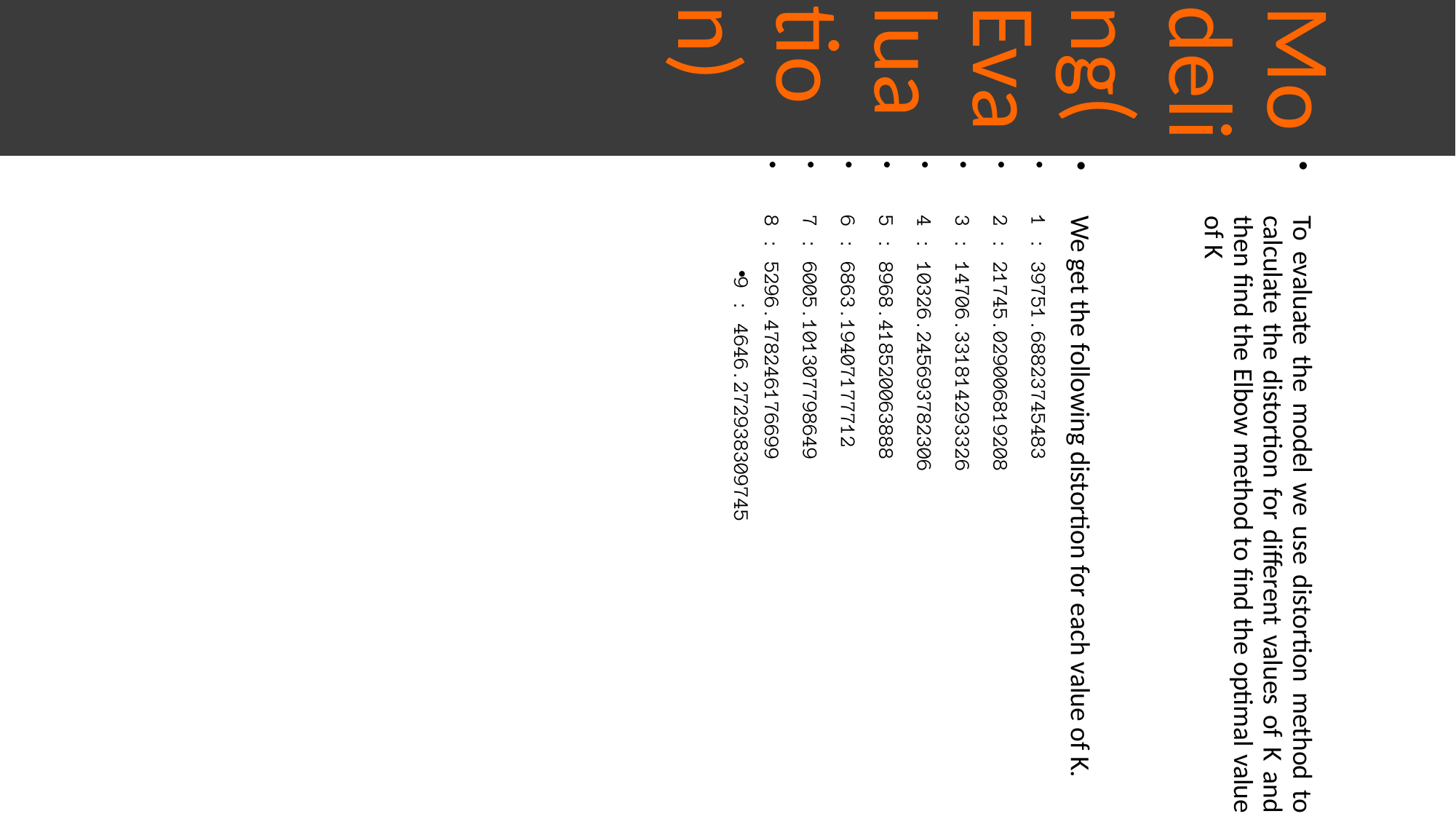

# Modeling(Evaluation)

To evaluate the model we use distortion method to calculate the distortion for different values of K and then find the Elbow method to find the optimal value of K

We get the following distortion for each value of K.
1 : 39751.68823745483
2 : 21745.029006819208
3 : 14706.331814293326
4 : 10326.245693782306
5 : 8968.418520063888
6 : 6863.19407177712
7 : 6005.101307798649
8 : 5296.478246176699
9 : 4646.272938309745